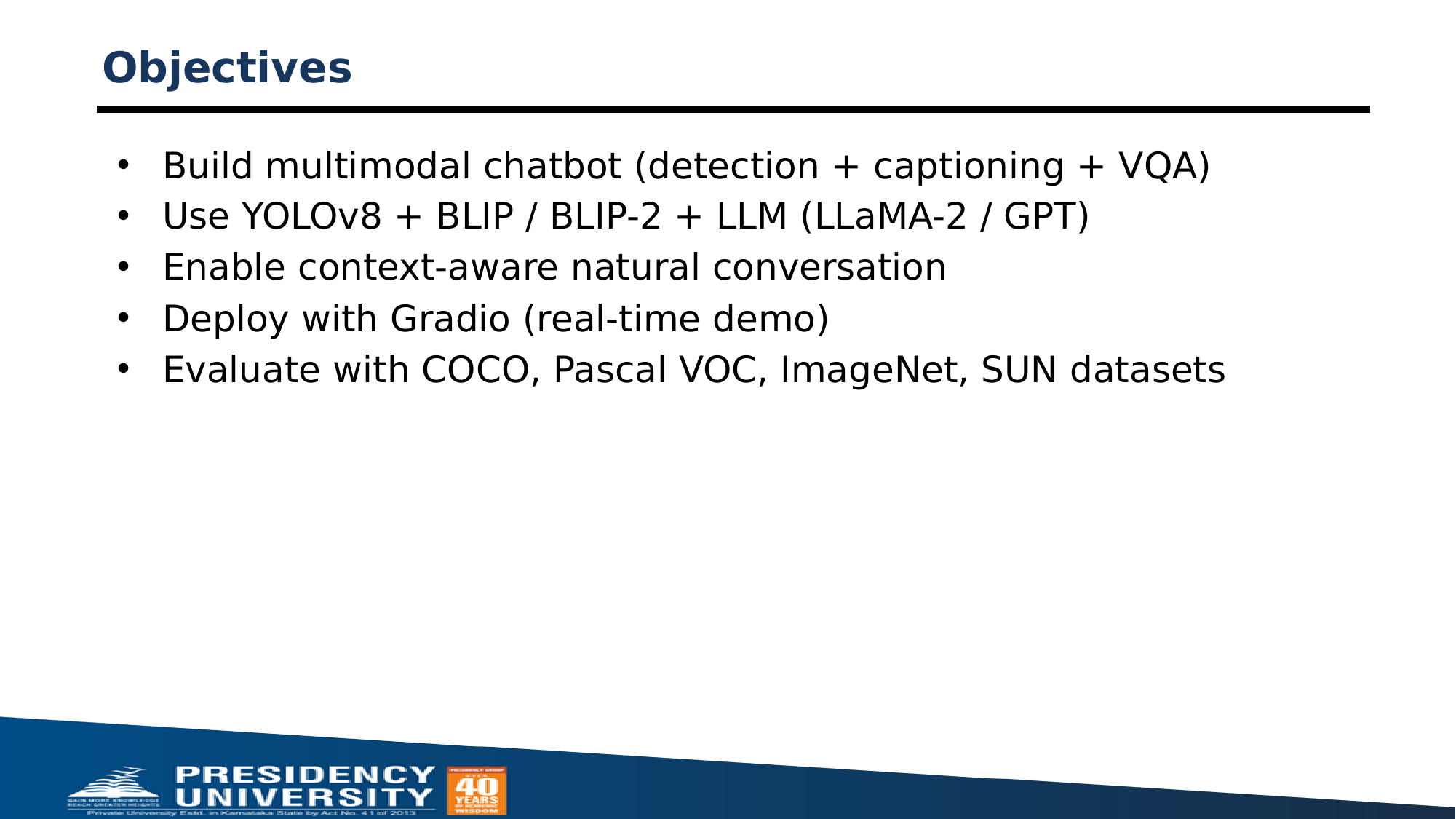

# Objectives
Build multimodal chatbot (detection + captioning + VQA)
Use YOLOv8 + BLIP / BLIP-2 + LLM (LLaMA-2 / GPT)
Enable context-aware natural conversation
Deploy with Gradio (real-time demo)
Evaluate with COCO, Pascal VOC, ImageNet, SUN datasets